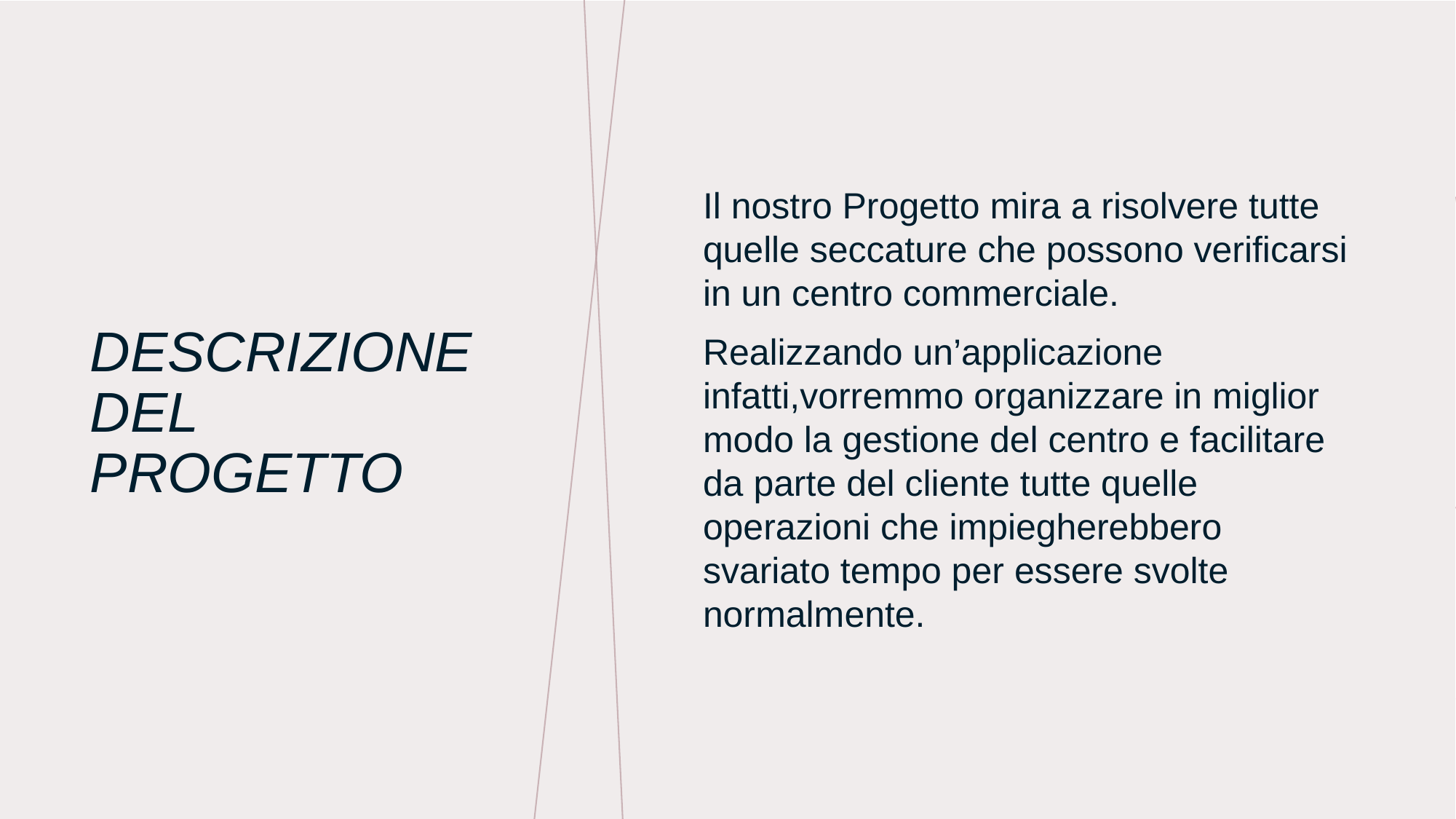

Il nostro Progetto mira a risolvere tutte quelle seccature che possono verificarsi in un centro commerciale.
Realizzando un’applicazione infatti,vorremmo organizzare in miglior modo la gestione del centro e facilitare da parte del cliente tutte quelle operazioni che impiegherebbero svariato tempo per essere svolte normalmente.
# Descrizione del progetto